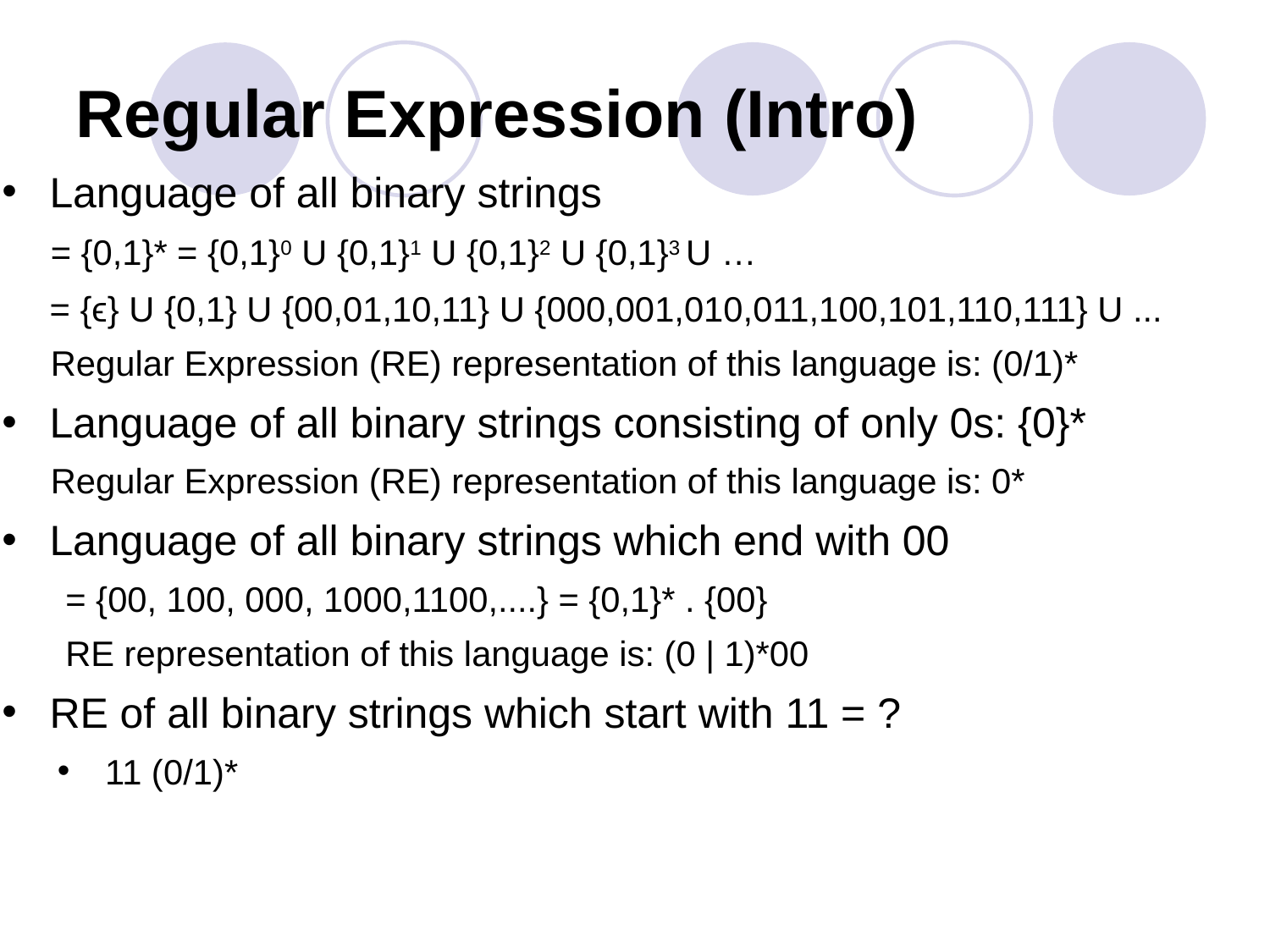

Regular Expression (Intro)
Language of all binary strings
     = {0,1}* = {0,1}0 U {0,1}1 U {0,1}2 U {0,1}3 U …
	= {ϵ} U {0,1} U {00,01,10,11} U {000,001,010,011,100,101,110,111} U ...
     Regular Expression (RE) representation of this language is: (0/1)*
Language of all binary strings consisting of only 0s: {0}*
     Regular Expression (RE) representation of this language is: 0*
Language of all binary strings which end with 00
= {00, 100, 000, 1000,1100,....} = {0,1}* . {00}
RE representation of this language is: (0 | 1)*00
RE of all binary strings which start with 11 = ?
11 (0/1)*